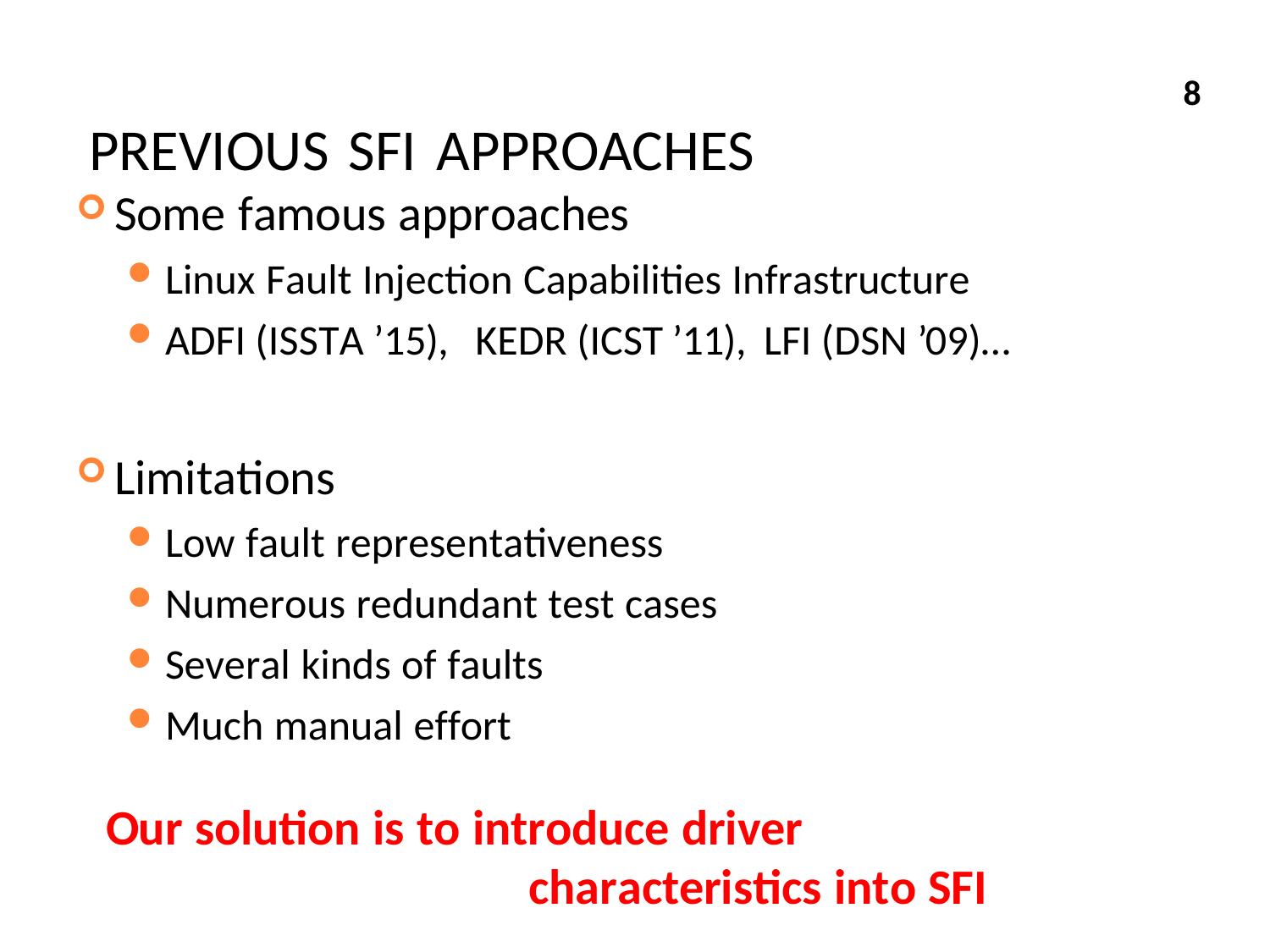

# PREVIOUS SFI APPROACHES
8
Some famous approaches
Linux Fault Injection Capabilities Infrastructure
ADFI (ISSTA ’15),   KEDR (ICST ’11),  LFI (DSN ’09)…

Limitations
Low fault representativeness
Numerous redundant test cases
Several kinds of faults
Much manual effort

Our solution is to introduce driver characteristics into SFI